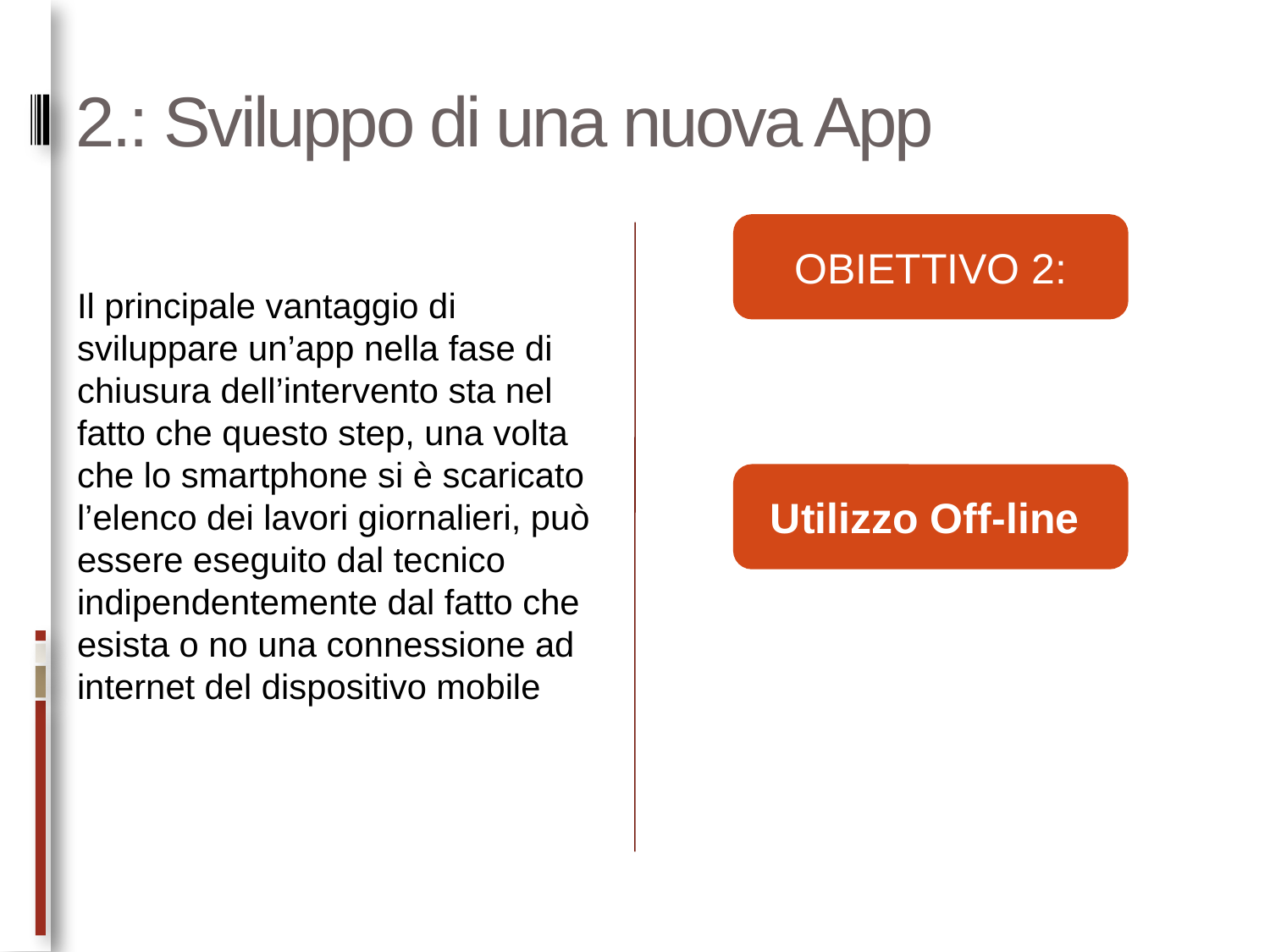

# 2.: Sviluppo di una nuova App
OBIETTIVO 2:

Il principale vantaggio di sviluppare un’app nella fase di chiusura dell’intervento sta nel fatto che questo step, una volta che lo smartphone si è scaricato l’elenco dei lavori giornalieri, può essere eseguito dal tecnico indipendentemente dal fatto che esista o no una connessione ad internet del dispositivo mobile

Utilizzo Off-line